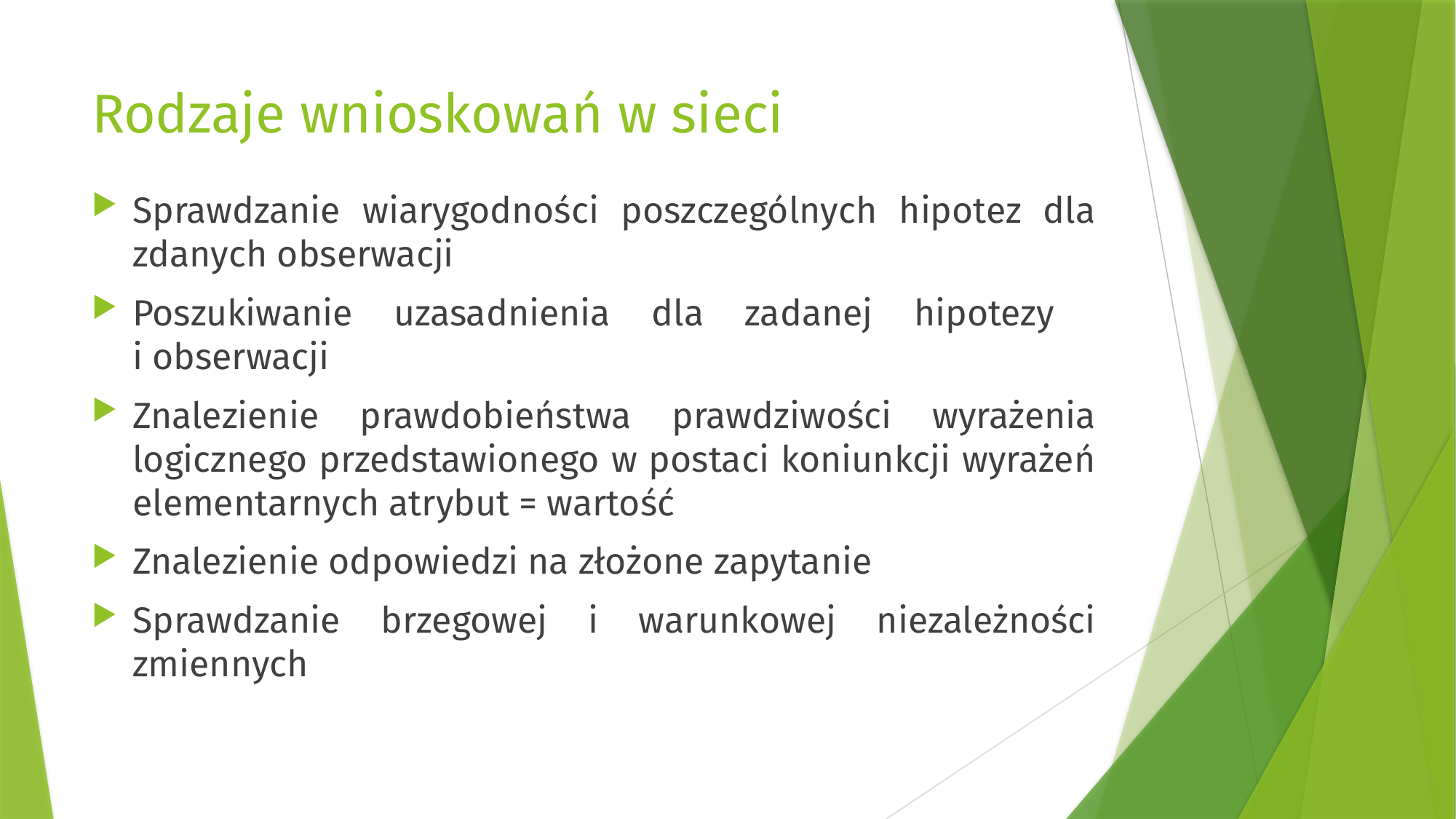

# Rodzaje wnioskowań w sieci
Sprawdzanie wiarygodności poszczególnych hipotez dla zdanych obserwacji
Poszukiwanie uzasadnienia dla zadanej hipotezy
i obserwacji
Znalezienie prawdobieństwa prawdziwości wyrażenia logicznego przedstawionego w postaci koniunkcji wyrażeń elementarnych atrybut = wartość
Znalezienie odpowiedzi na złożone zapytanie
Sprawdzanie brzegowej i warunkowej niezależności zmiennych